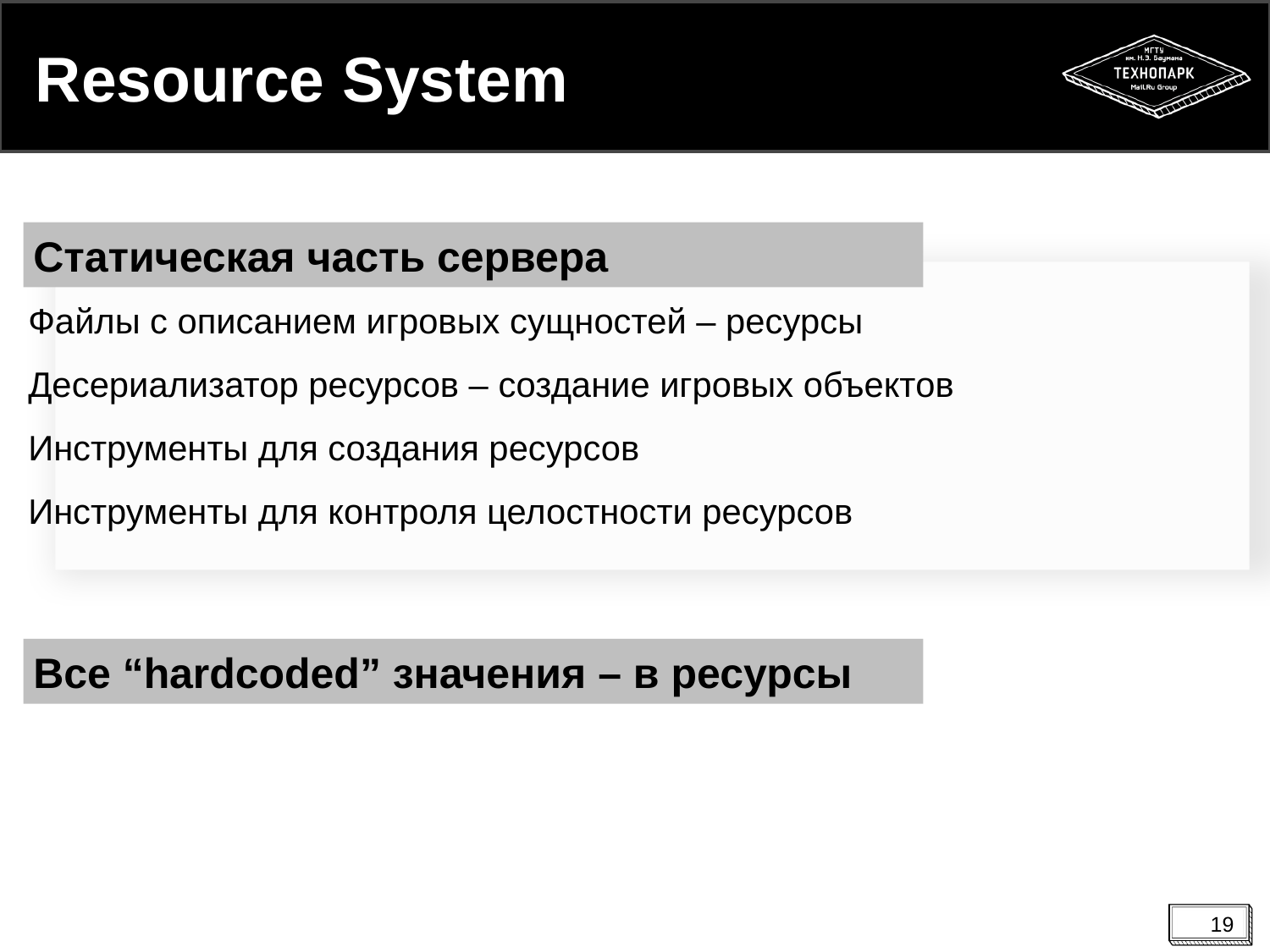

# Resource System
Статическая часть сервера

Файлы с описанием игровых сущностей – ресурсы
Десериализатор ресурсов – создание игровых объектов
Инструменты для создания ресурсов
Инструменты для контроля целостности ресурсов

Все “hardcoded” значения – в ресурсы
19